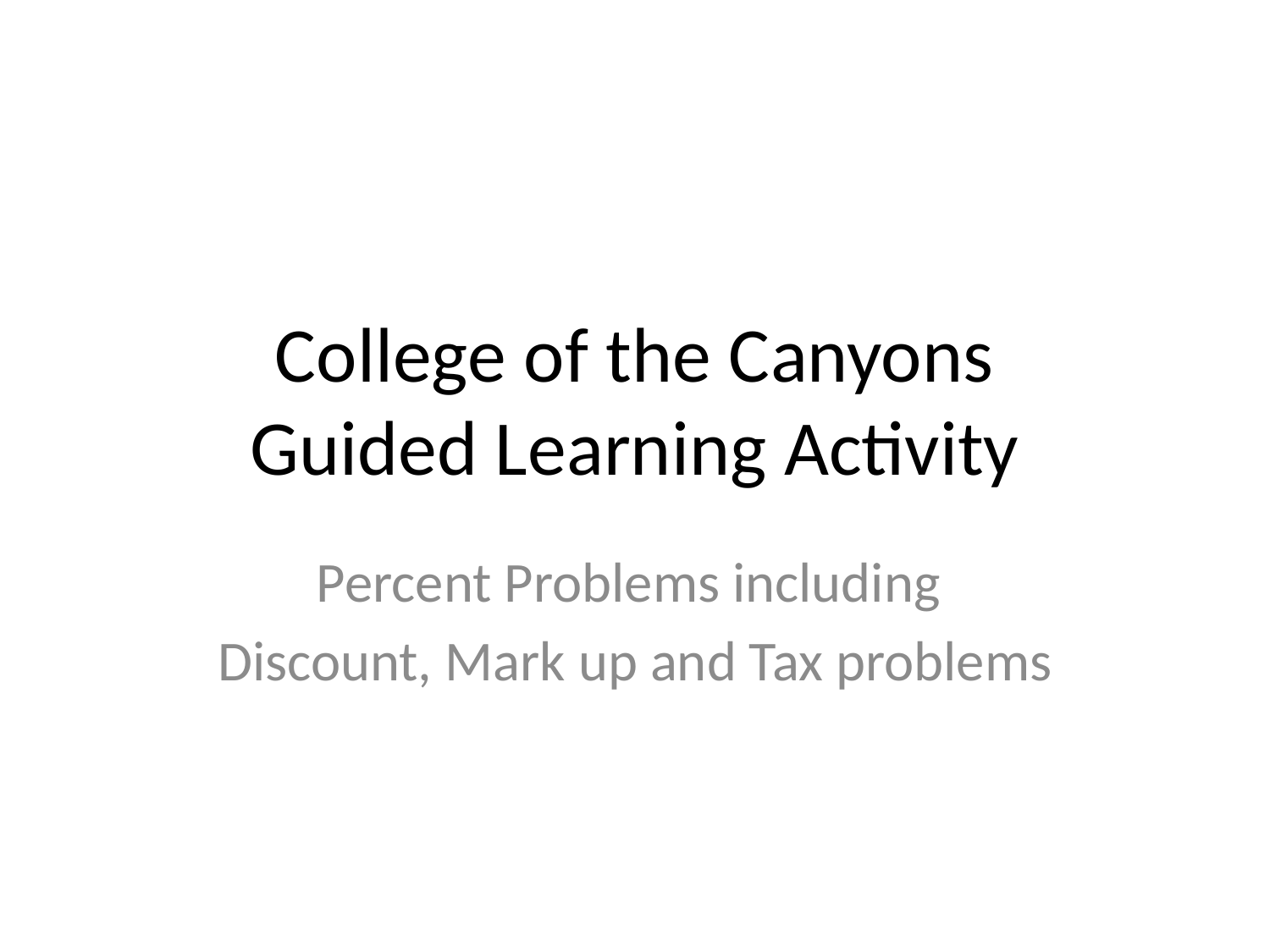

# College of the Canyons Guided Learning Activity
Percent Problems including
Discount, Mark up and Tax problems